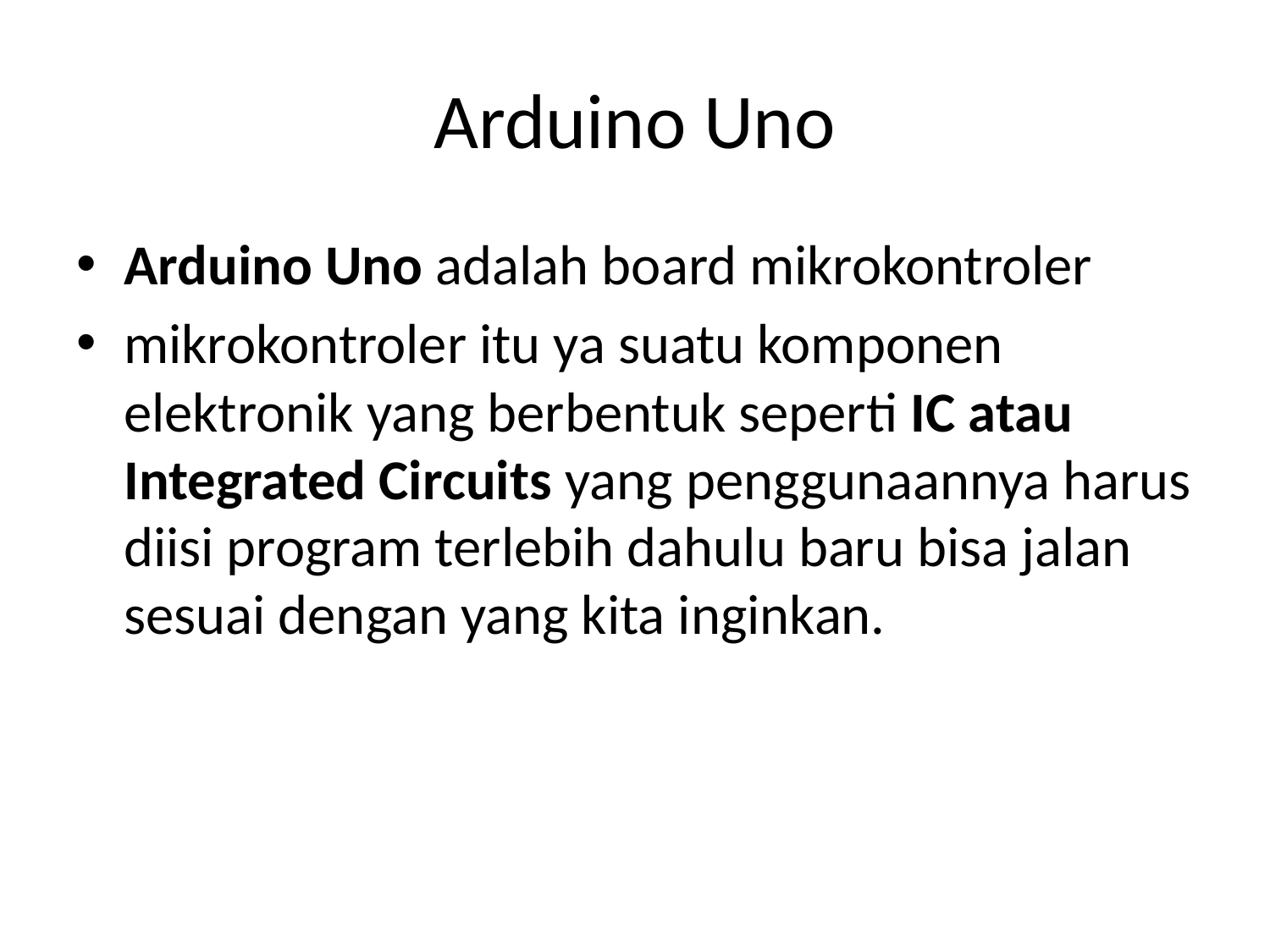

# Arduino Uno
Arduino Uno adalah board mikrokontroler
mikrokontroler itu ya suatu komponen elektronik yang berbentuk seperti IC atau Integrated Circuits yang penggunaannya harus diisi program terlebih dahulu baru bisa jalan sesuai dengan yang kita inginkan.